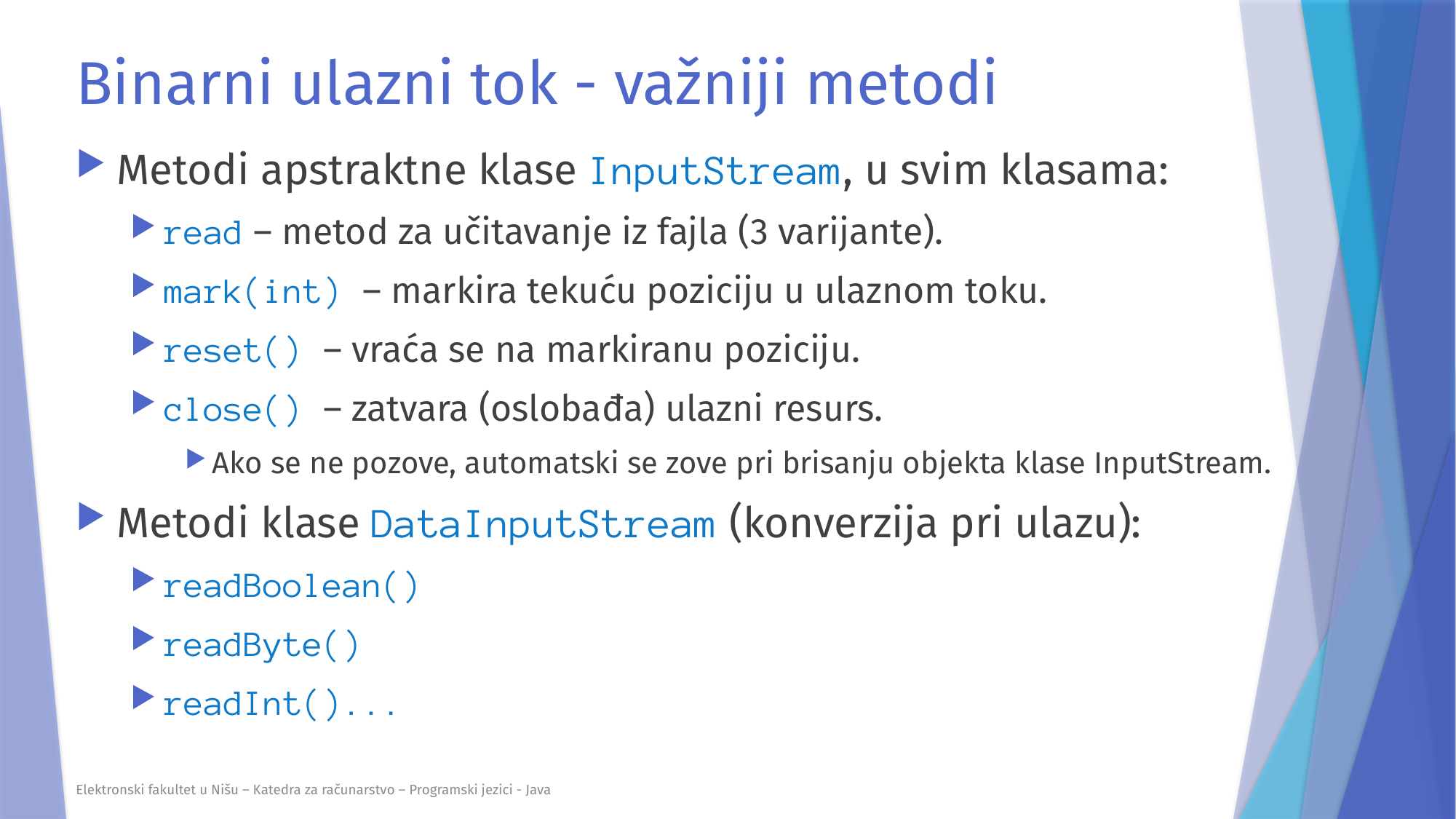

# Binarni ulazni tok - važniji metodi
Metodi apstraktne klase InputStream, u svim klasama:
read – metod za učitavanje iz fajla (3 varijante).
mark(int) – markira tekuću poziciju u ulaznom toku.
reset() – vraća se na markiranu poziciju.
close() – zatvara (oslobađa) ulazni resurs.
Ako se ne pozove, automatski se zove pri brisanju objekta klase InputStream.
Metodi klase DataInputStream (konverzija pri ulazu):
readBoolean()
readByte()
readInt()...

Elektronski fakultet u Nišu – Katedra za računarstvo – Programski jezici - Java